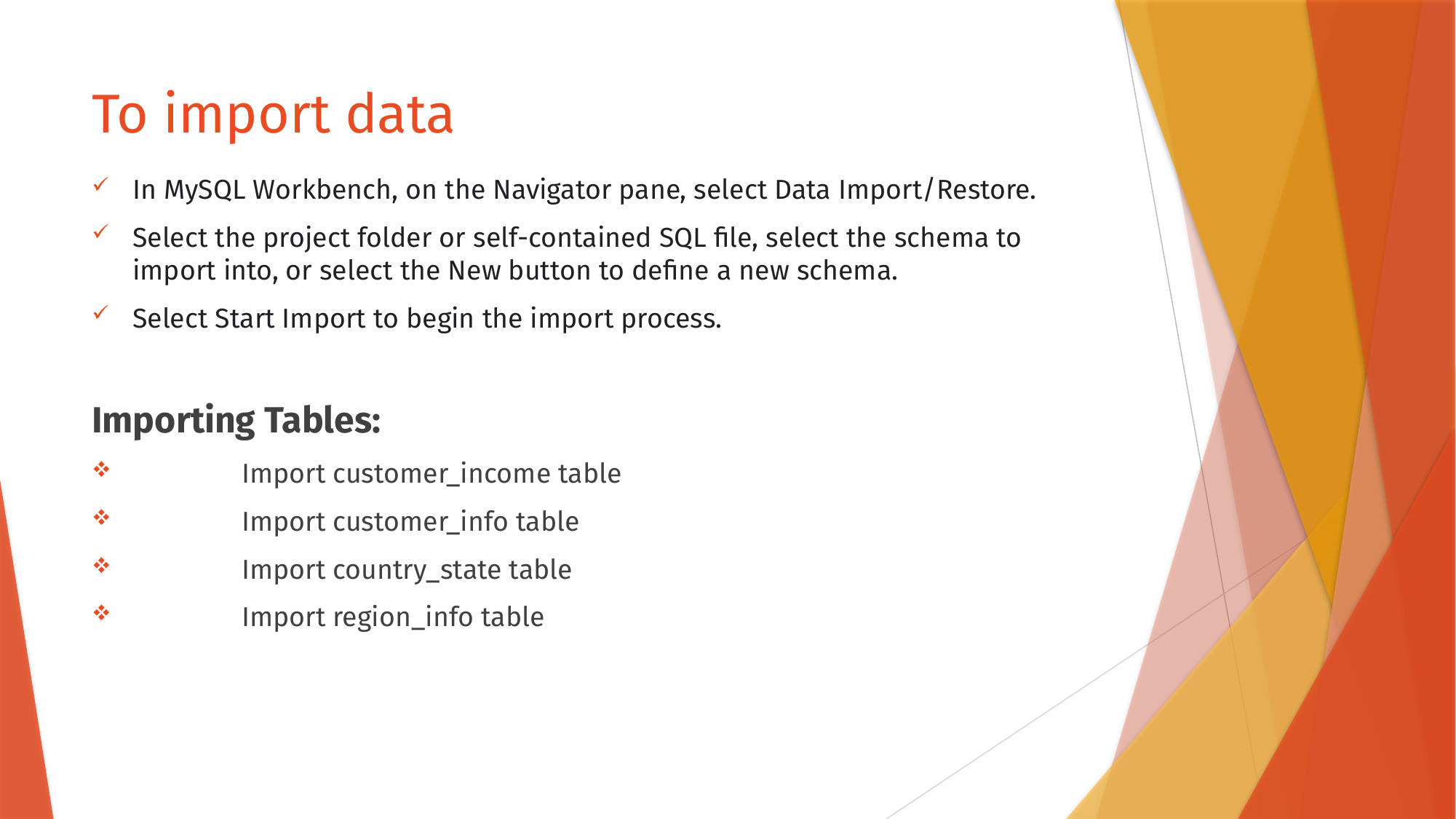

# To import data
In MySQL Workbench, on the Navigator pane, select Data Import/Restore.
Select the project folder or self-contained SQL file, select the schema to import into, or select the New button to define a new schema.
Select Start Import to begin the import process.

Importing Tables:
	Import customer_income table
	Import customer_info table
	Import country_state table
	Import region_info table